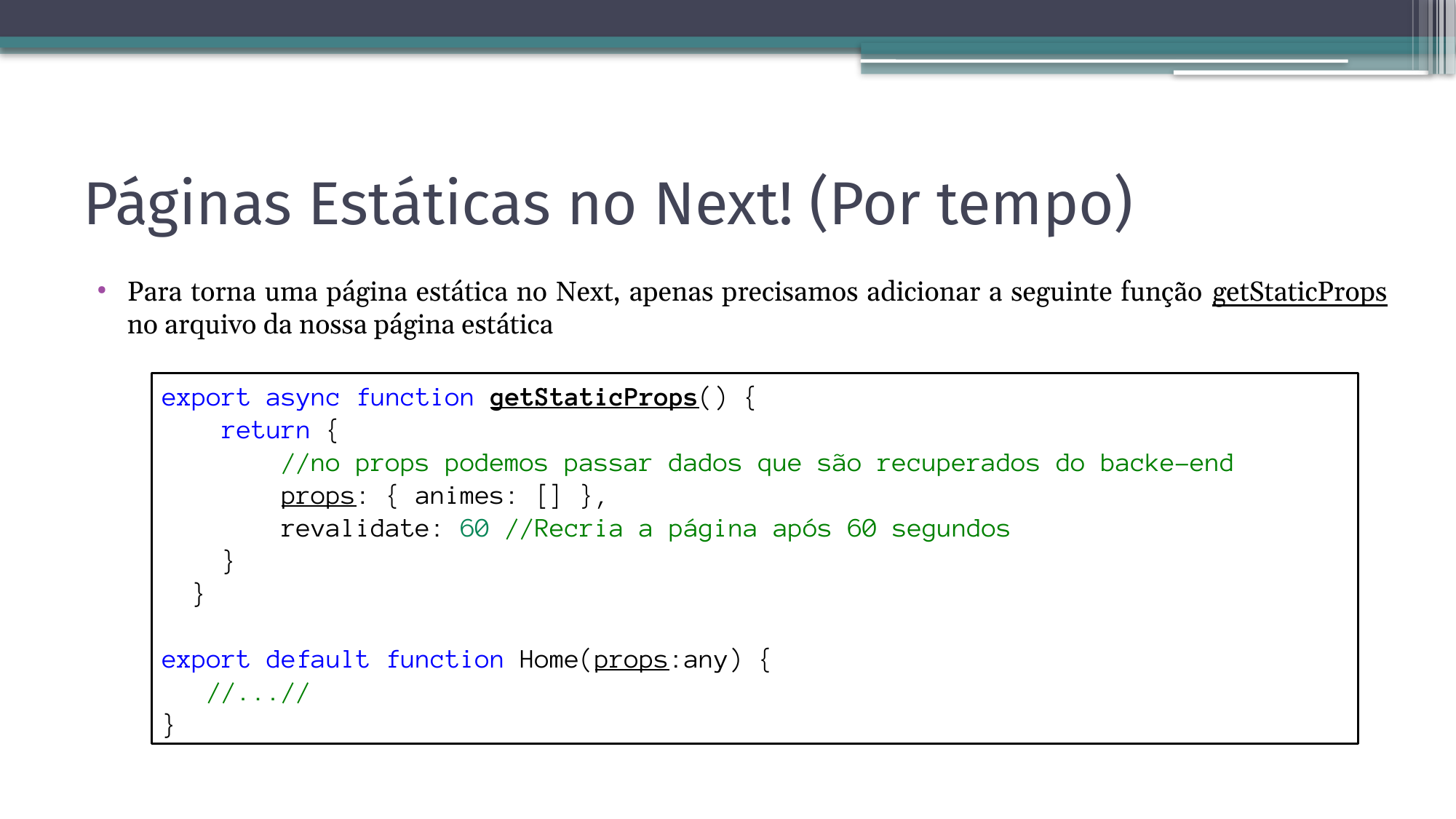

# Páginas Estáticas no Next! (Por tempo)
Para torna uma página estática no Next, apenas precisamos adicionar a seguinte função getStaticProps no arquivo da nossa página estática

export async function getStaticProps() {
    return {
        //no props podemos passar dados que são recuperados do backe-end
        props: { animes: [] },
        revalidate: 60 //Recria a página após 60 segundos
    }
  }

export default function Home(props:any) {
   //...//
}